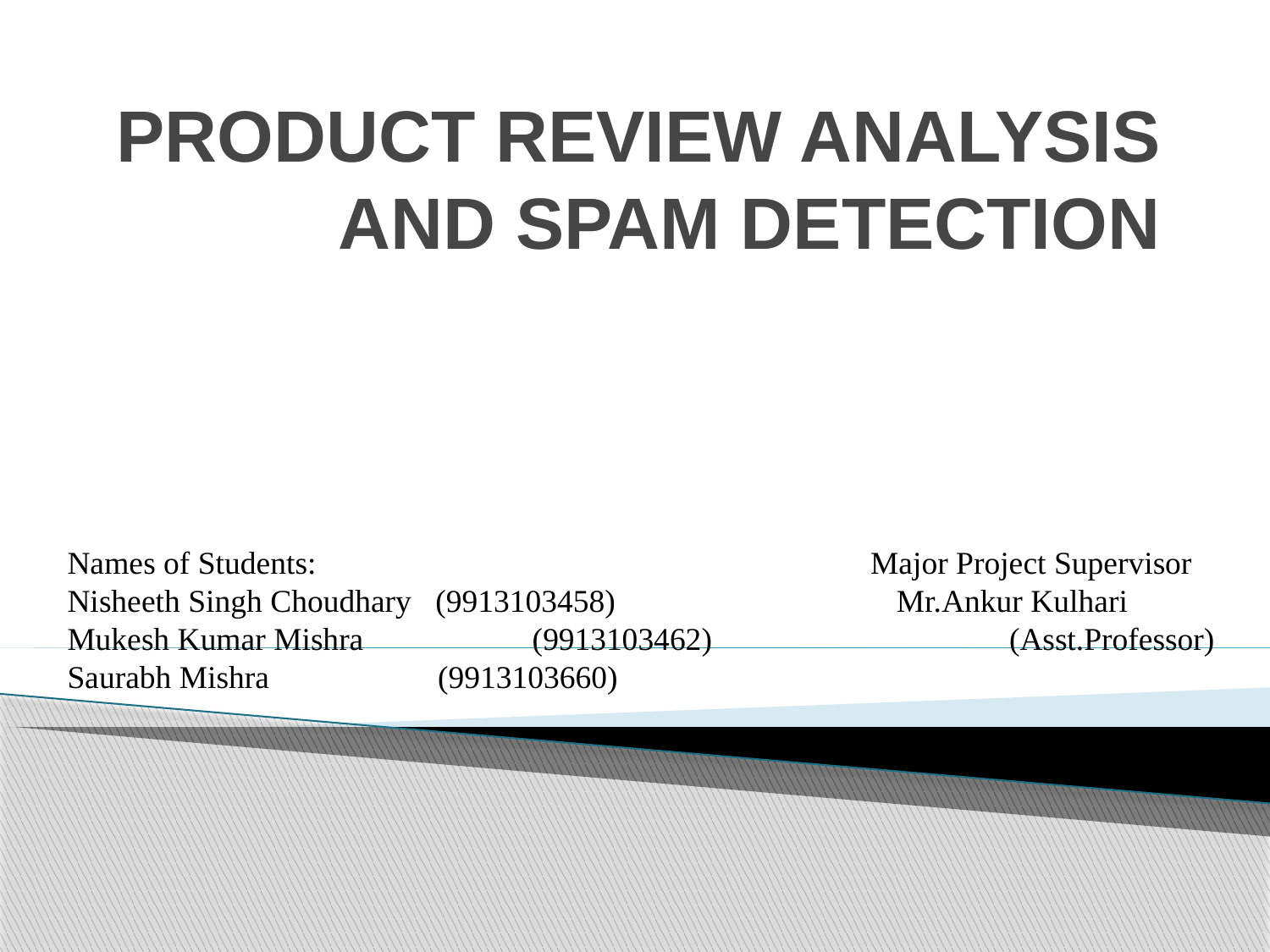

# PRODUCT REVIEW ANALYSIS AND SPAM DETECTION
Names of Students:                                                                     Major Project Supervisor
Nisheeth Singh Choudhary   (9913103458)                                   Mr.Ankur Kulhari
Mukesh Kumar Mishra                     (9913103462)                                     (Asst.Professor)
Saurabh Mishra                     (9913103660)